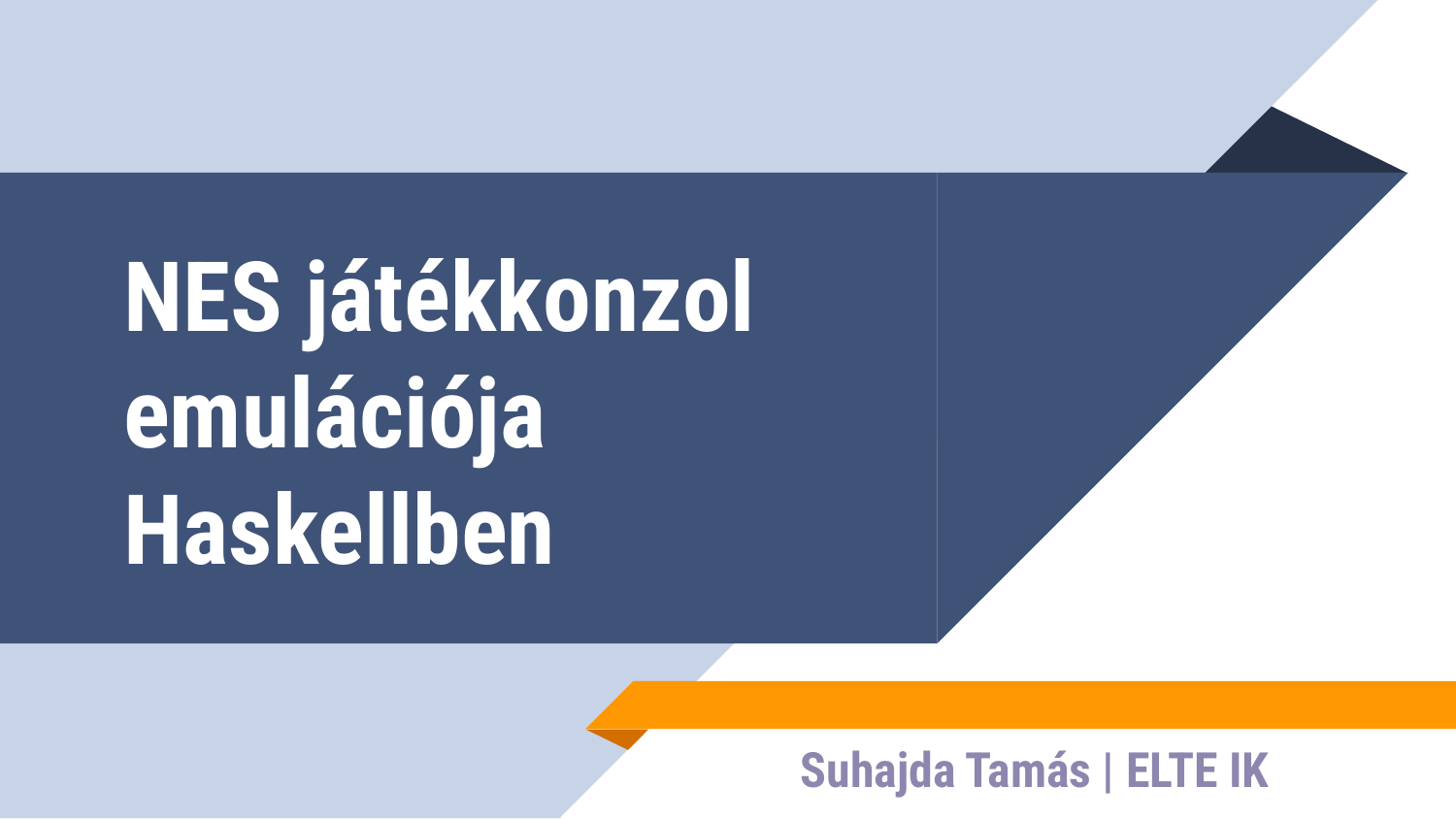

NES játékkonzol emulációja Haskellben
Suhajda Tamás | ELTE IK